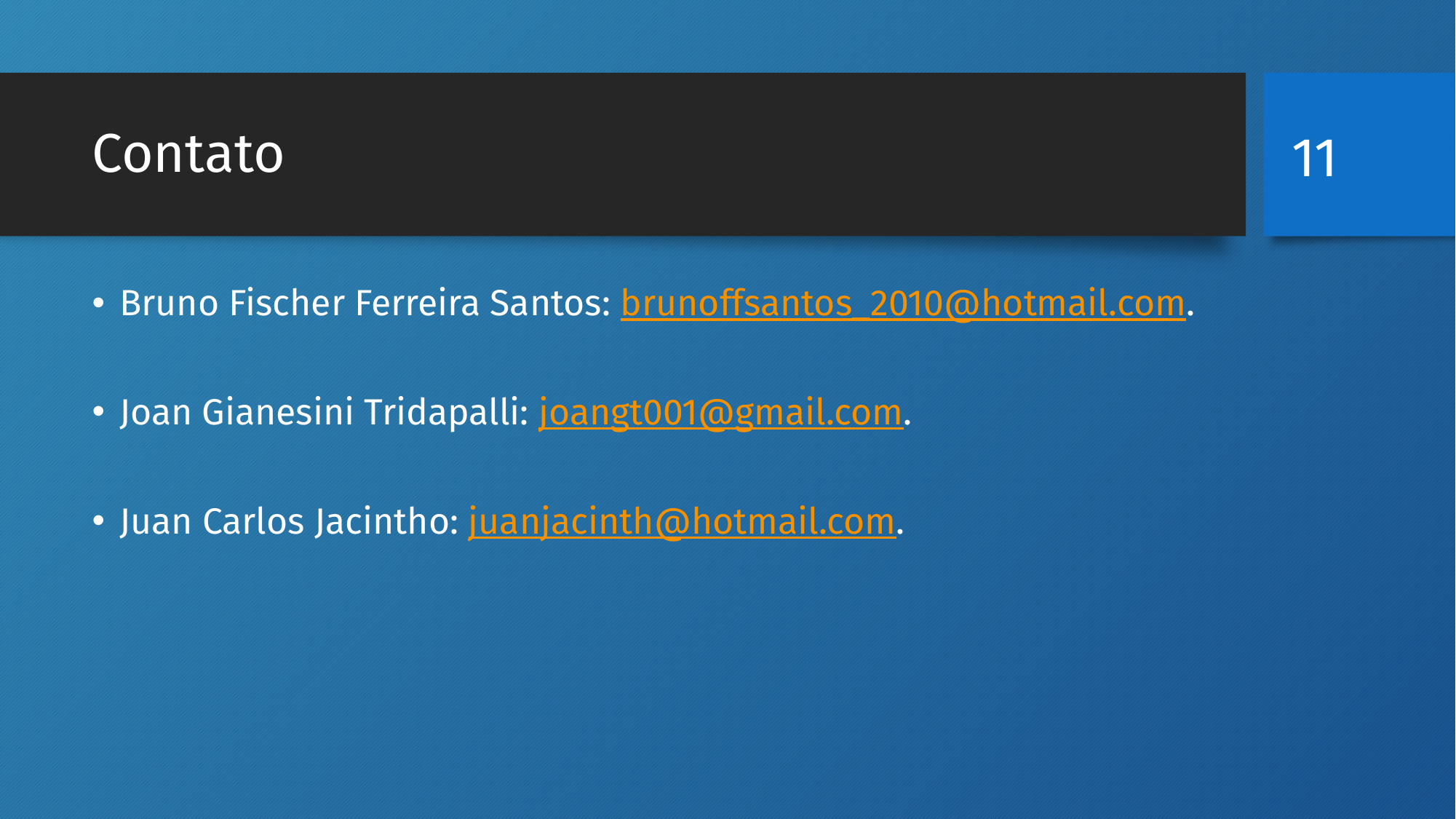

11
# Contato
Bruno Fischer Ferreira Santos: brunoffsantos_2010@hotmail.com.

Joan Gianesini Tridapalli: joangt001@gmail.com.

Juan Carlos Jacintho: juanjacinth@hotmail.com.